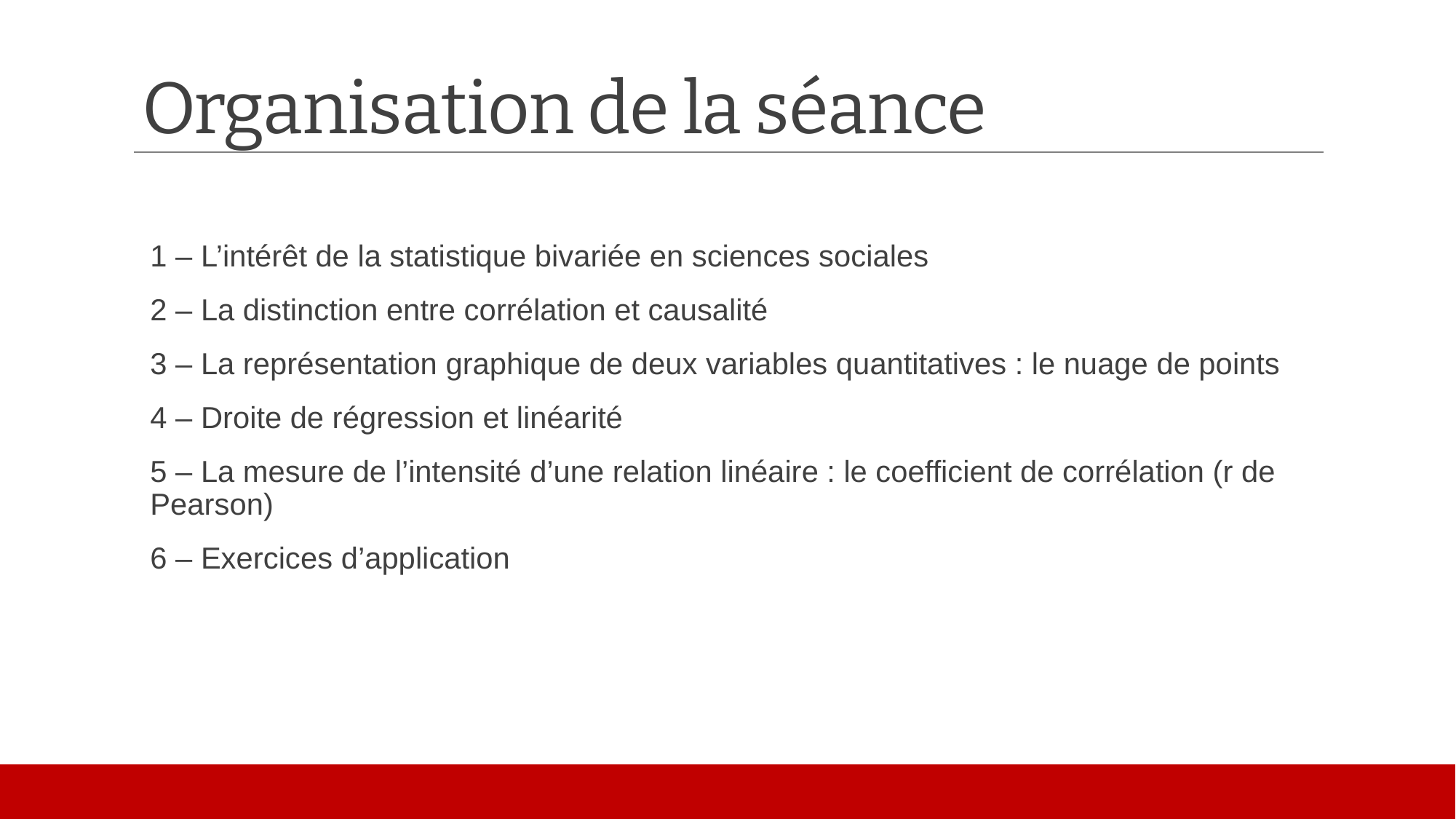

# Organisation de la séance
1 – L’intérêt de la statistique bivariée en sciences sociales
2 – La distinction entre corrélation et causalité
3 – La représentation graphique de deux variables quantitatives : le nuage de points
4 – Droite de régression et linéarité
5 – La mesure de l’intensité d’une relation linéaire : le coefficient de corrélation (r de Pearson)
6 – Exercices d’application